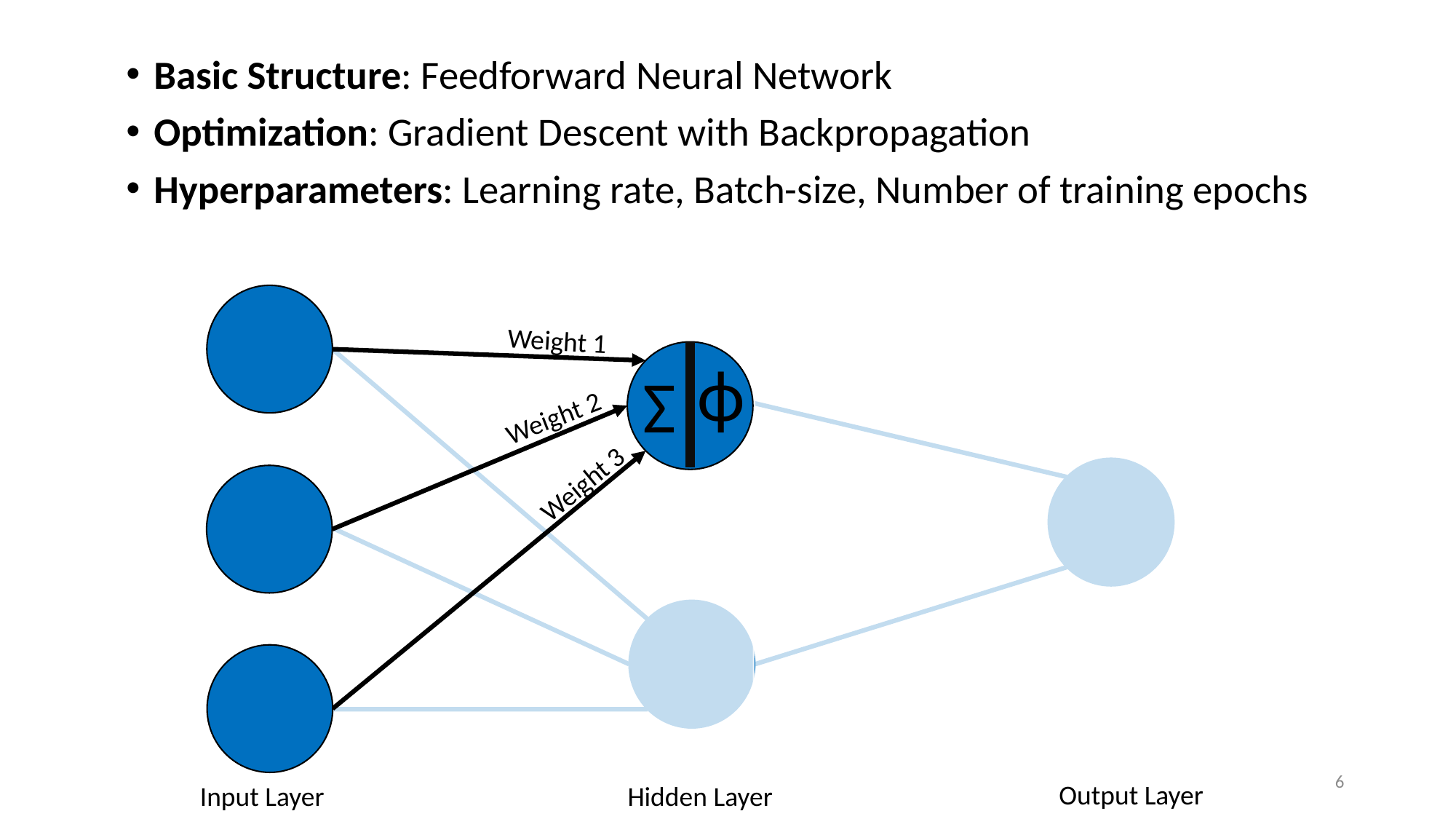

Basic Structure: Feedforward Neural Network
Optimization: Gradient Descent with Backpropagation
Hyperparameters: Learning rate, Batch-size, Number of training epochs

Weight 1

ϕ
Σ
Weight 2
Weight 3

6
Output Layer
Input Layer
Hidden Layer